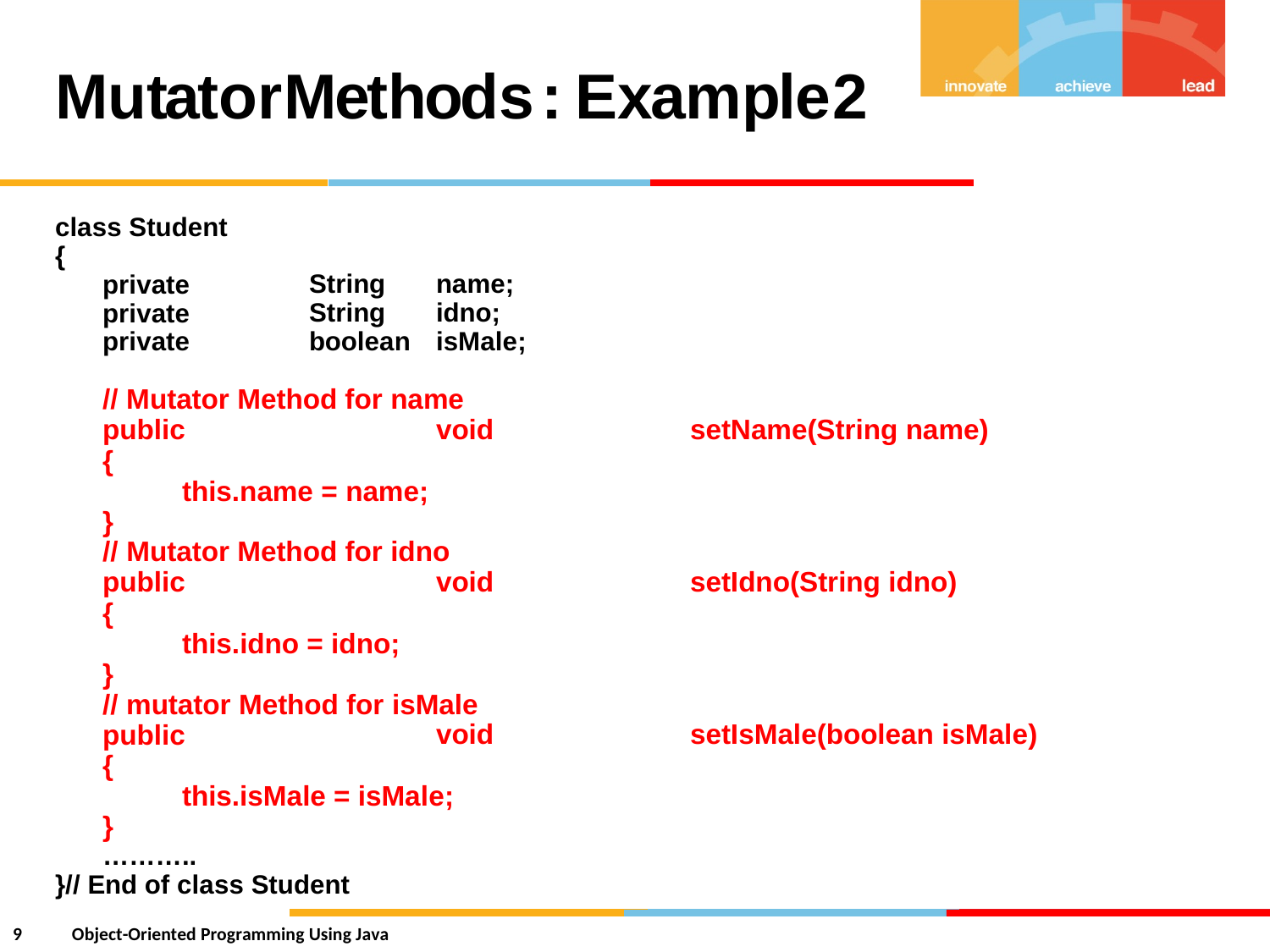

Mutator
Methods
:
Example
2

class Student
{
private private private
String String boolean
name; idno; isMale;
// Mutator Method for name
public
{
this.name = name;
}
void
setName(String name)
// Mutator Method for idno
public
{
this.idno = idno;
}
void
setIdno(String idno)
// mutator Method for isMale
public
{
void
setIsMale(boolean isMale)
this.isMale = isMale;
}
………..
}// End of class Student

9
Object-Oriented Programming Using Java